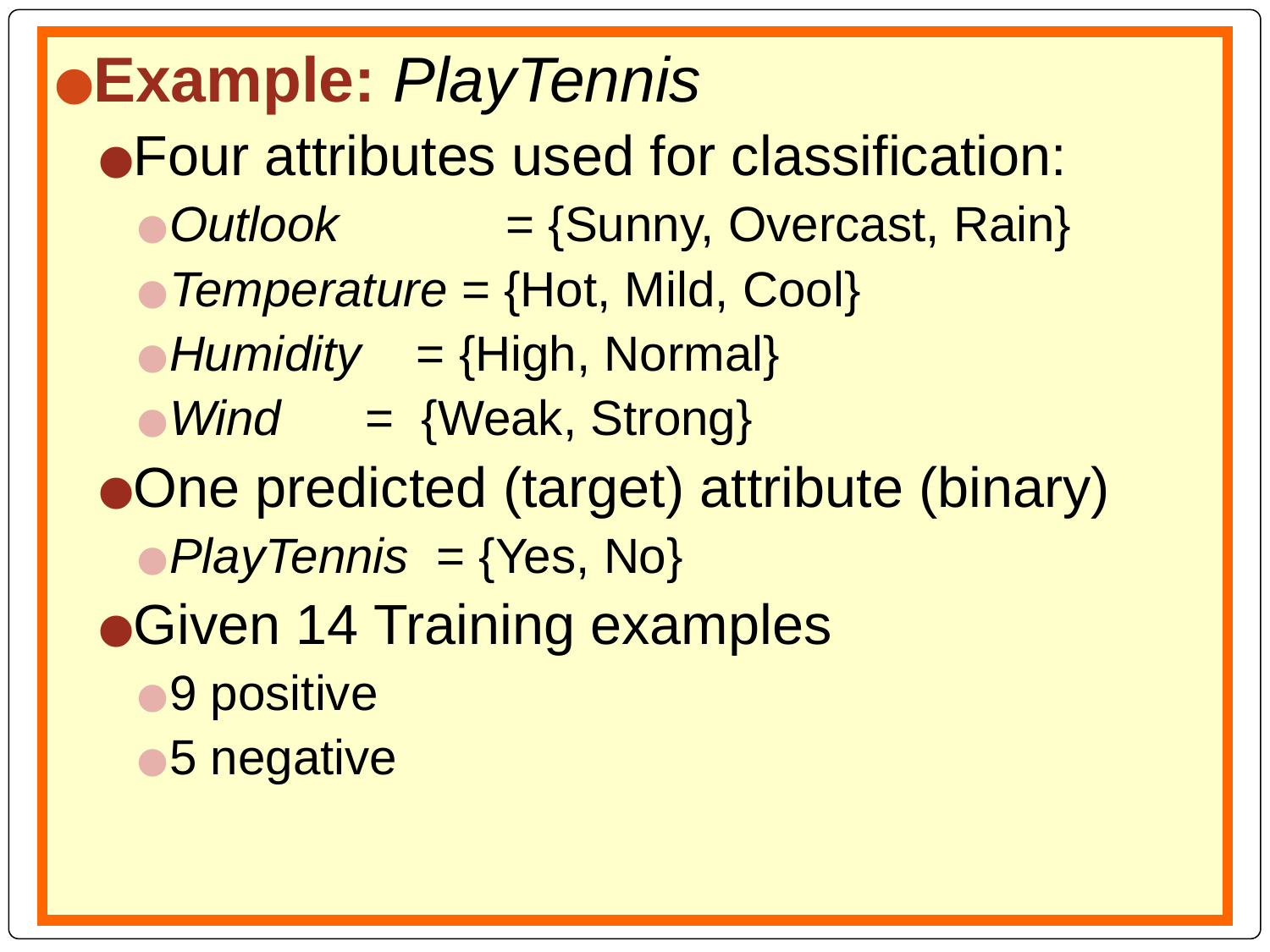

Example: PlayTennis
Four attributes used for classification:
Outlook 	      = {Sunny, Overcast, Rain}
Temperature = {Hot, Mild, Cool}
Humidity    = {High, Normal}
Wind 	     =  {Weak, Strong}
One predicted (target) attribute (binary)
PlayTennis  = {Yes, No}
Given 14 Training examples
9 positive
5 negative